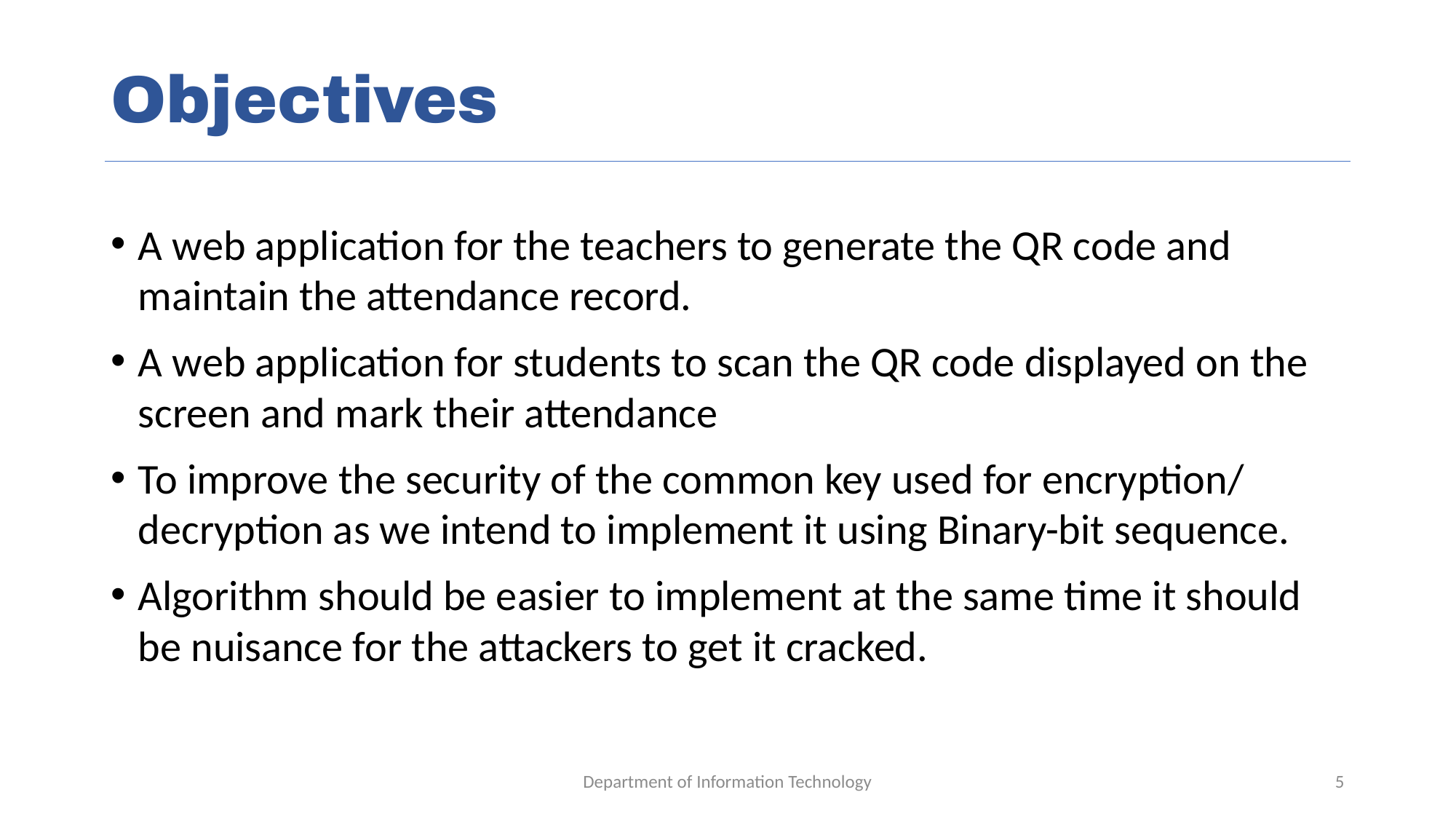

# Objectives
A web application for the teachers to generate the QR code and maintain the attendance record.
A web application for students to scan the QR code displayed on the screen and mark their attendance
To improve the security of the common key used for encryption/ decryption as we intend to implement it using Binary-bit sequence.
Algorithm should be easier to implement at the same time it should be nuisance for the attackers to get it cracked.
Department of Information Technology
5